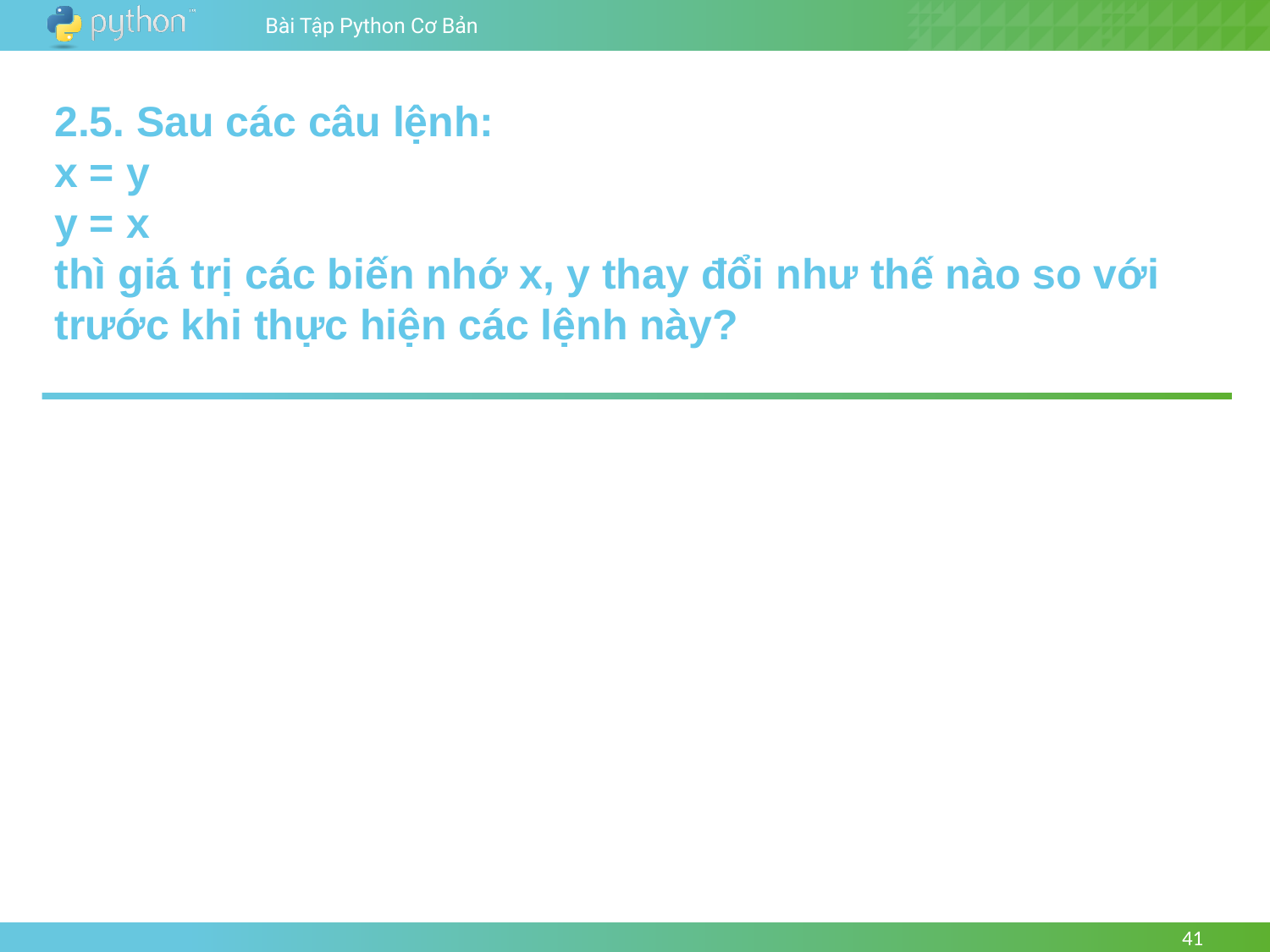

2.5. Sau các câu lệnh:
x = y
y = x
thì giá trị các biến nhớ x, y thay đổi như thế nào so với trước khi thực hiện các lệnh này?

41